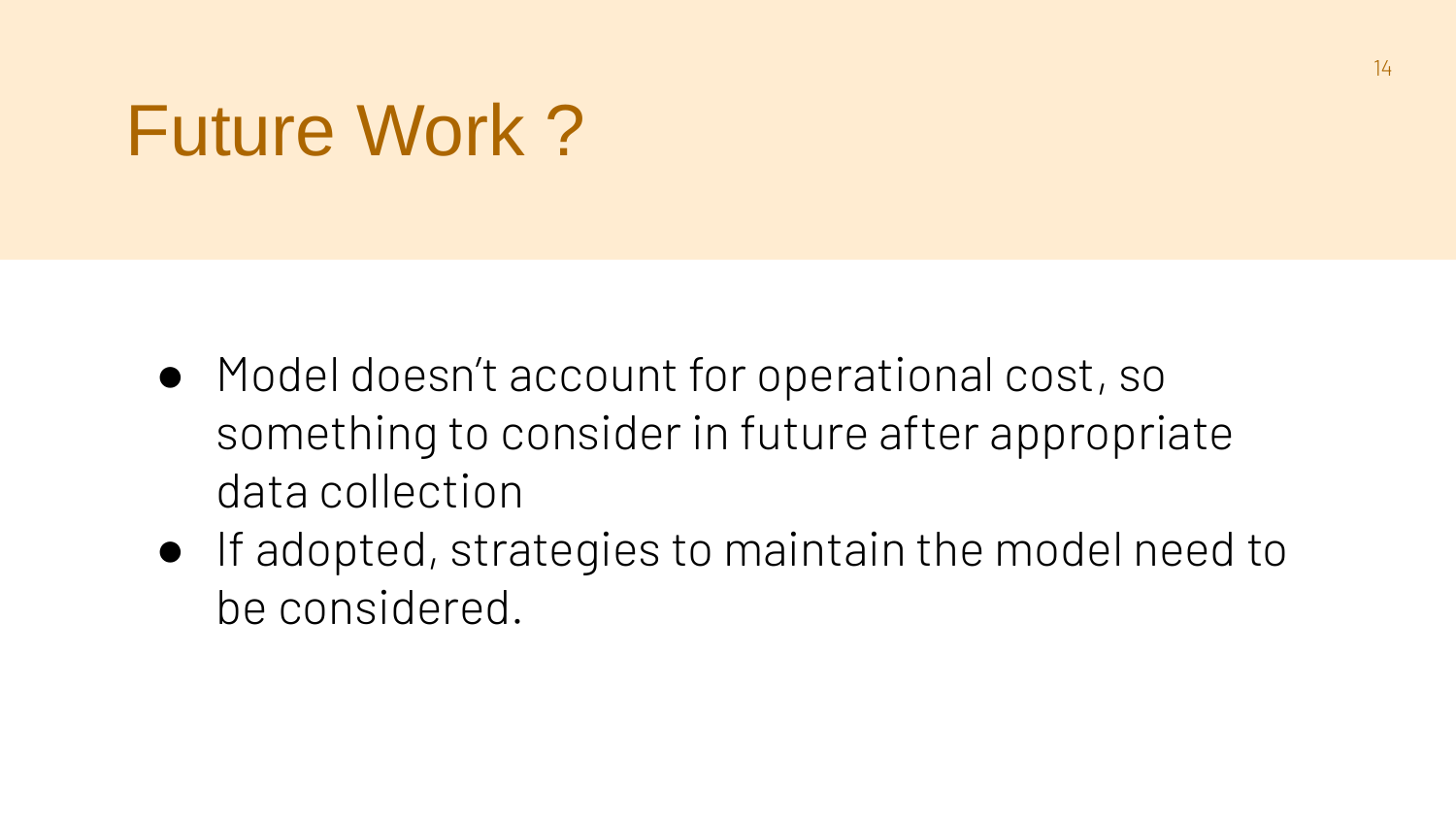

14
Future Work ?
Model doesn’t account for operational cost, so something to consider in future after appropriate data collection
If adopted, strategies to maintain the model need to be considered.